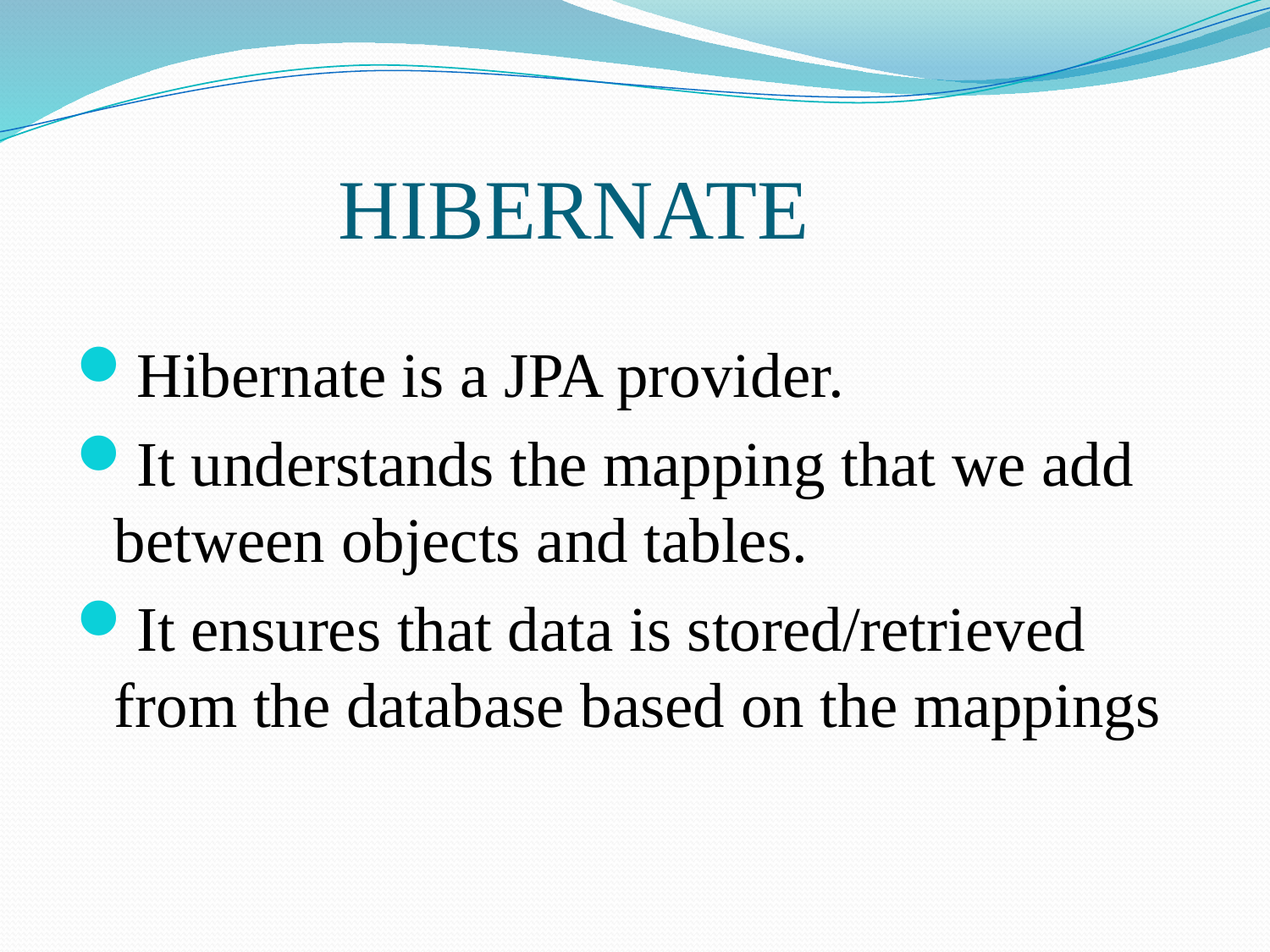

# HIBERNATE
Hibernate is a JPA provider.
It understands the mapping that we add between objects and tables.
It ensures that data is stored/retrieved from the database based on the mappings